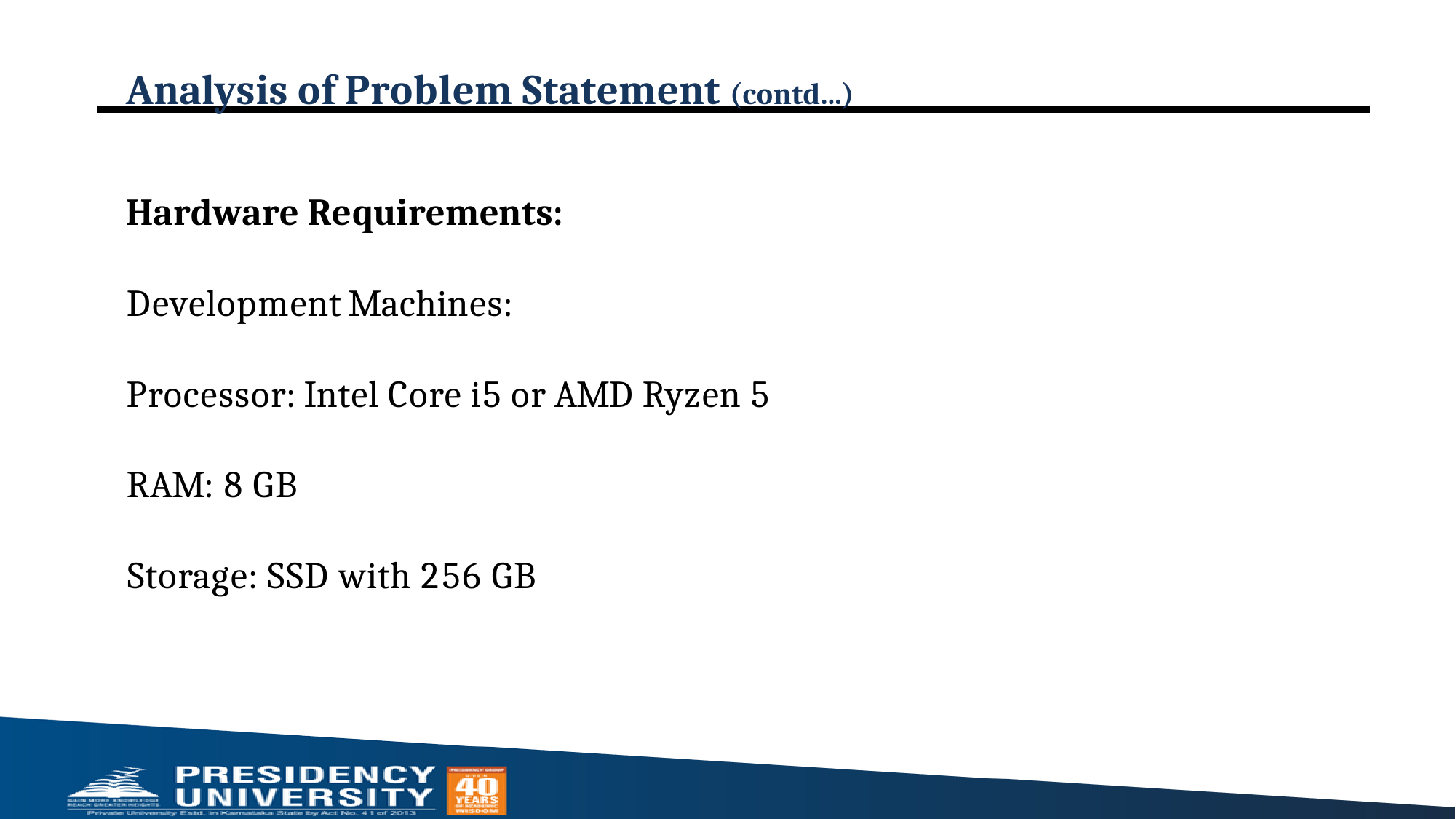

# Analysis of Problem Statement (contd...)
Hardware Requirements:
Development Machines:
Processor: Intel Core i5 or AMD Ryzen 5
RAM: 8 GB
Storage: SSD with 256 GB